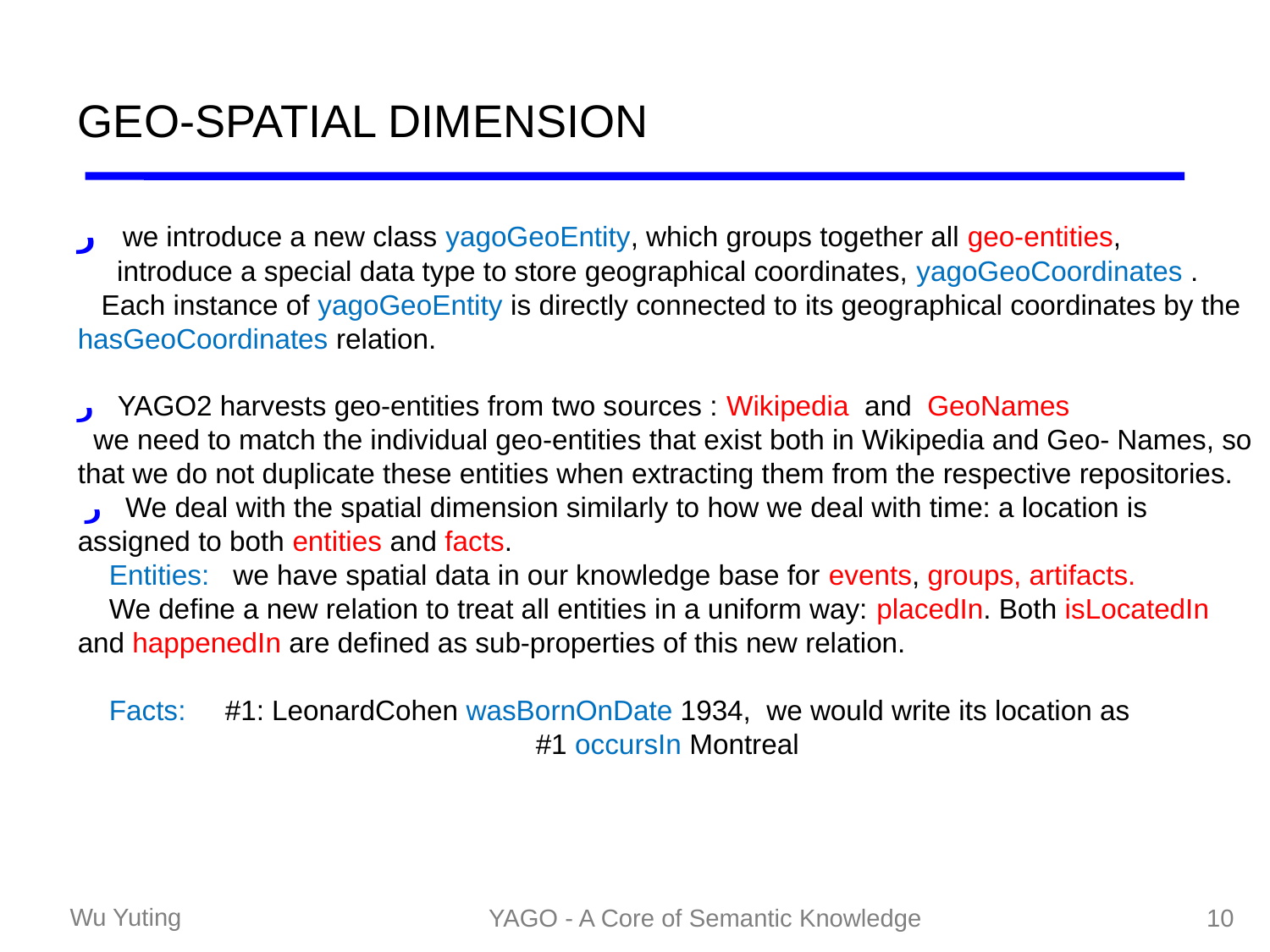

# GEO-SPATIAL DIMENSION
ر   we introduce a new class yagoGeoEntity, which groups together all geo-entities,
     introduce a special data type to store geographical coordinates, yagoGeoCoordinates .
   Each instance of yagoGeoEntity is directly connected to its geographical coordinates by the hasGeoCoordinates relation.

ر   YAGO2 harvests geo-entities from two sources : Wikipedia  and  GeoNames
  we need to match the individual geo-entities that exist both in Wikipedia and Geo- Names, so that we do not duplicate these entities when extracting them from the respective repositories.
 ر   We deal with the spatial dimension similarly to how we deal with time: a location is assigned to both entities and facts.
    Entities:   we have spatial data in our knowledge base for events, groups, artifacts.
    We define a new relation to treat all entities in a uniform way: placedIn. Both isLocatedIn and happenedIn are defined as sub-properties of this new relation.

    Facts:     #1: LeonardCohen wasBornOnDate 1934,  we would write its location as
#1 occursIn Montreal

YAGO - A Core of Semantic Knowledge
10